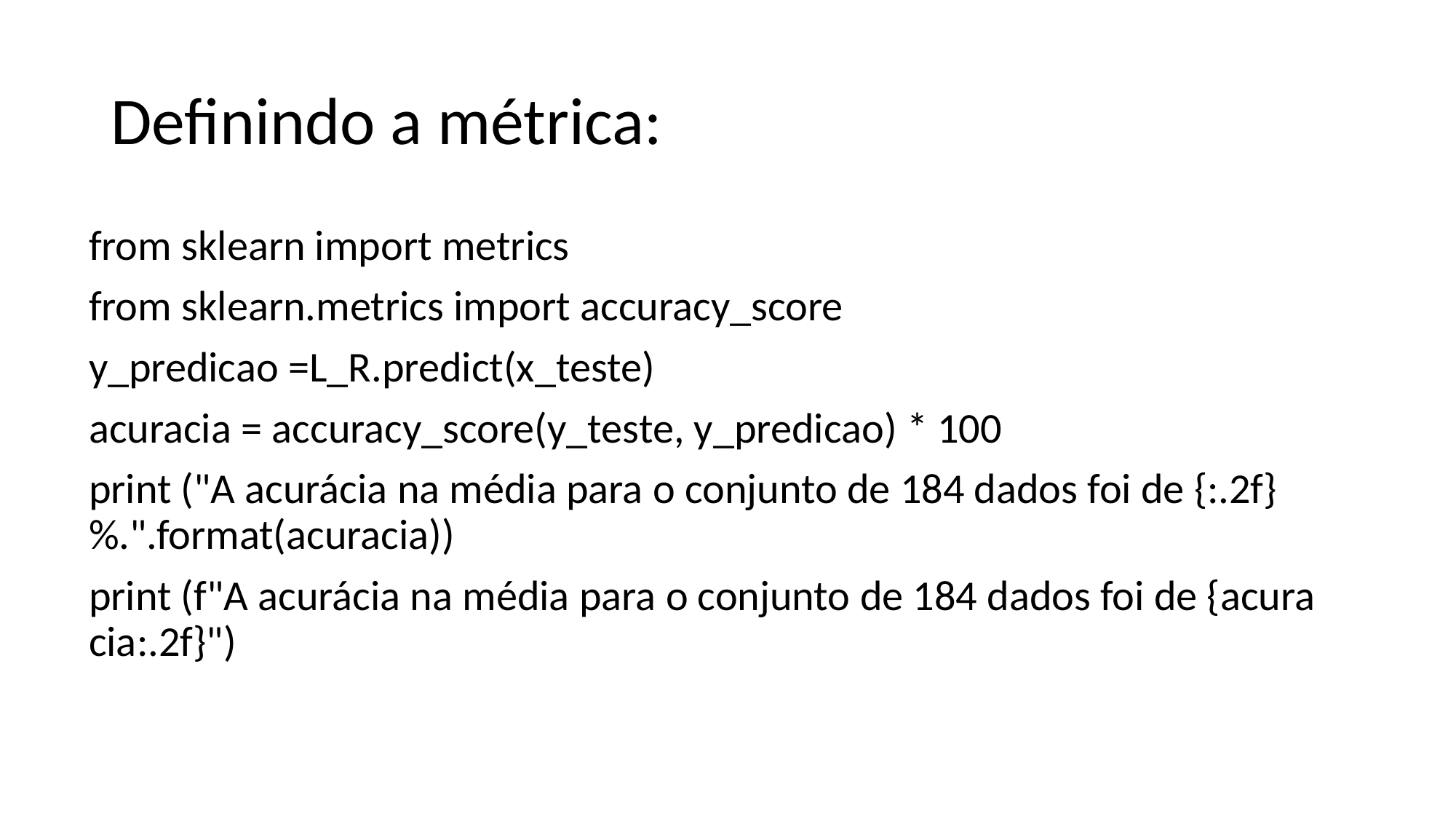

# Definindo a métrica:
from sklearn import metrics
from sklearn.metrics import accuracy_score
y_predicao =L_R.predict(x_teste)
acuracia = accuracy_score(y_teste, y_predicao) * 100
print ("A acurácia na média para o conjunto de 184 dados foi de {:.2f}%.".format(acuracia))
print (f"A acurácia na média para o conjunto de 184 dados foi de {acuracia:.2f}")